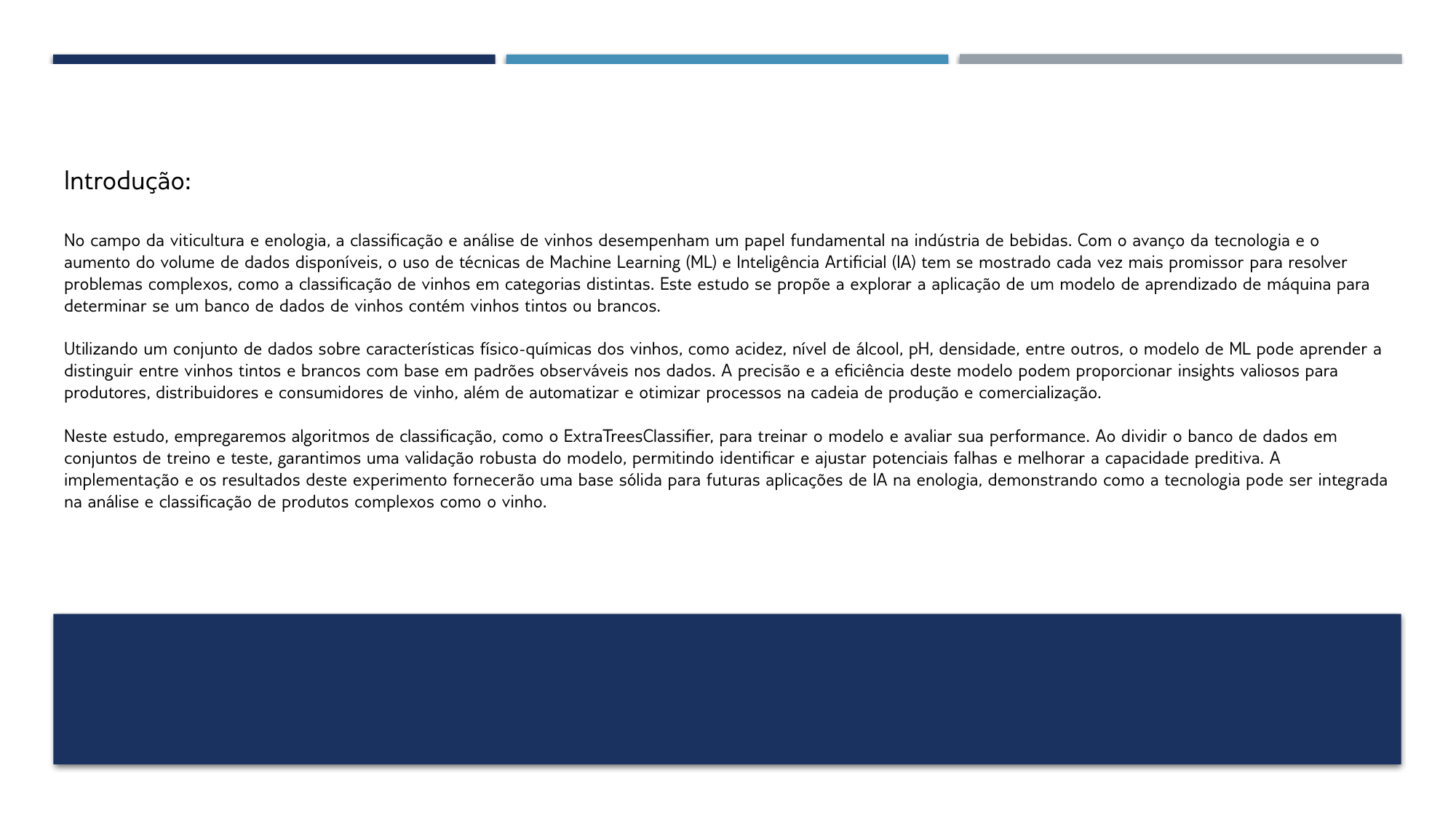

Introdução:

No campo da viticultura e enologia, a classificação e análise de vinhos desempenham um papel fundamental na indústria de bebidas. Com o avanço da tecnologia e o aumento do volume de dados disponíveis, o uso de técnicas de Machine Learning (ML) e Inteligência Artificial (IA) tem se mostrado cada vez mais promissor para resolver problemas complexos, como a classificação de vinhos em categorias distintas. Este estudo se propõe a explorar a aplicação de um modelo de aprendizado de máquina para determinar se um banco de dados de vinhos contém vinhos tintos ou brancos.

Utilizando um conjunto de dados sobre características físico-químicas dos vinhos, como acidez, nível de álcool, pH, densidade, entre outros, o modelo de ML pode aprender a distinguir entre vinhos tintos e brancos com base em padrões observáveis nos dados. A precisão e a eficiência deste modelo podem proporcionar insights valiosos para produtores, distribuidores e consumidores de vinho, além de automatizar e otimizar processos na cadeia de produção e comercialização.

Neste estudo, empregaremos algoritmos de classificação, como o ExtraTreesClassifier, para treinar o modelo e avaliar sua performance. Ao dividir o banco de dados em conjuntos de treino e teste, garantimos uma validação robusta do modelo, permitindo identificar e ajustar potenciais falhas e melhorar a capacidade preditiva. A implementação e os resultados deste experimento fornecerão uma base sólida para futuras aplicações de IA na enologia, demonstrando como a tecnologia pode ser integrada na análise e classificação de produtos complexos como o vinho.